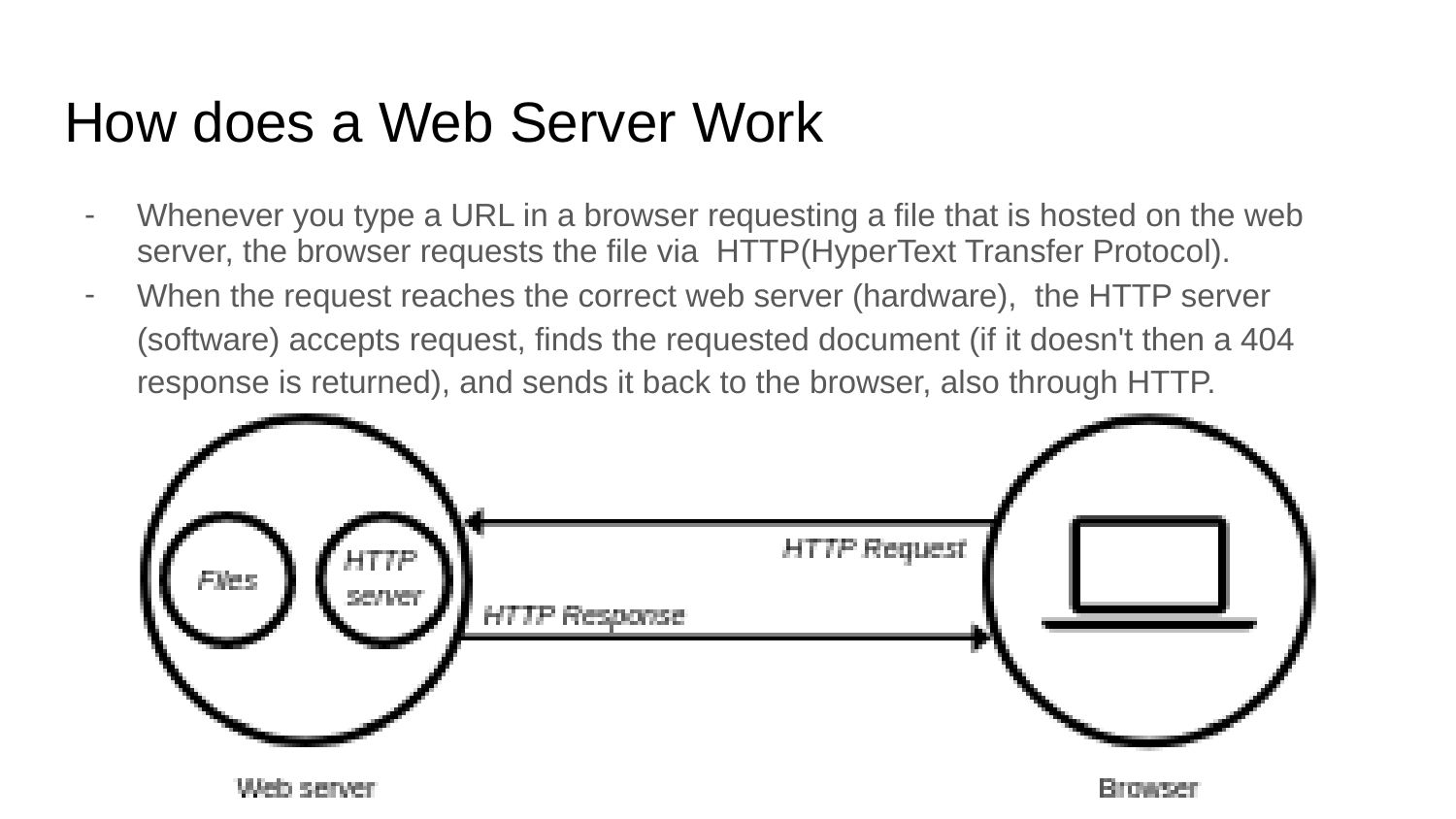

# How does a Web Server Work
Whenever you type a URL in a browser requesting a file that is hosted on the web server, the browser requests the file via  HTTP(HyperText Transfer Protocol).
When the request reaches the correct web server (hardware),  the HTTP server (software) accepts request, finds the requested document (if it doesn't then a 404 response is returned), and sends it back to the browser, also through HTTP.